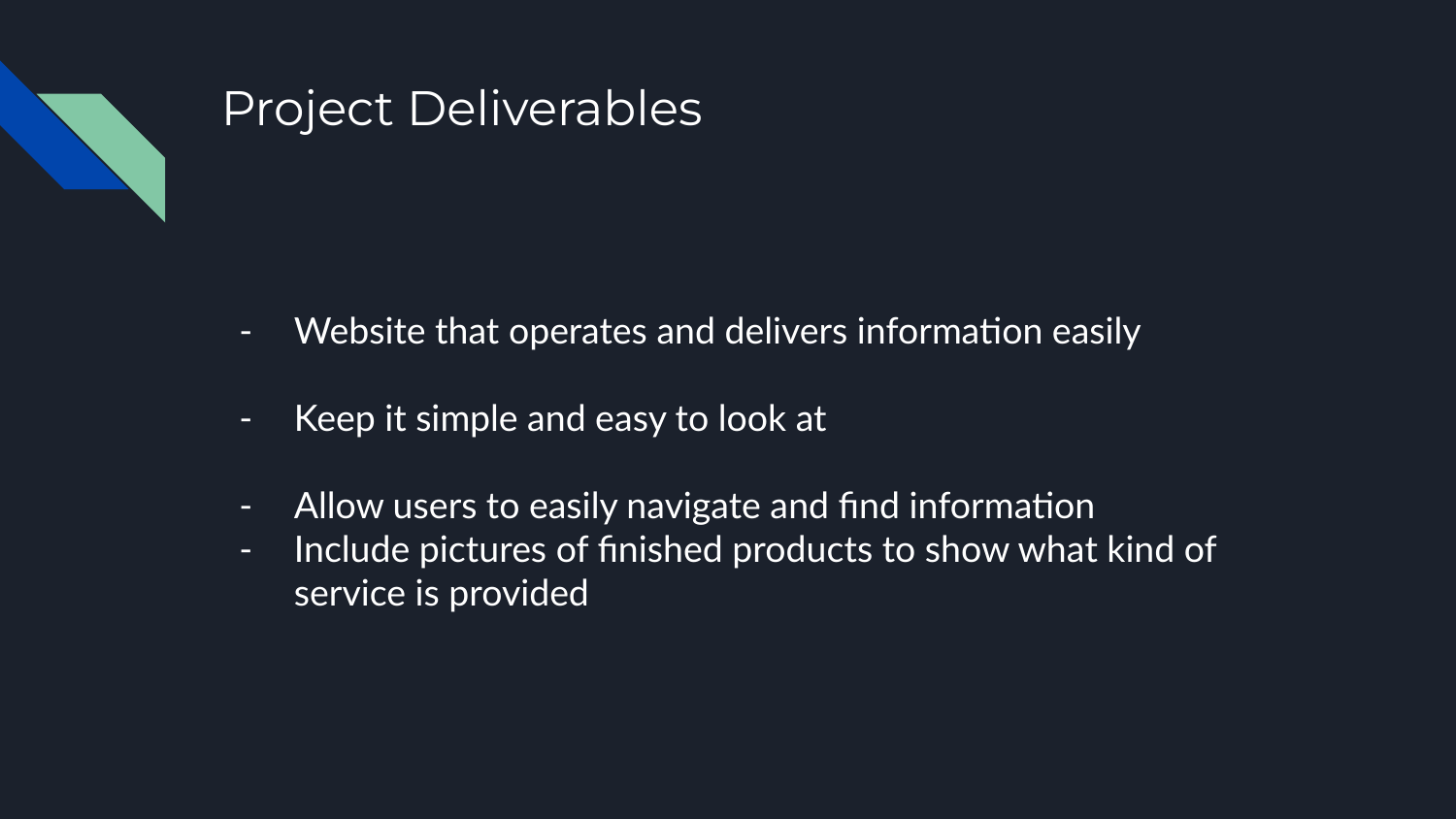

# Project Deliverables
Website that operates and delivers information easily
Keep it simple and easy to look at
Allow users to easily navigate and find information
Include pictures of finished products to show what kind of service is provided